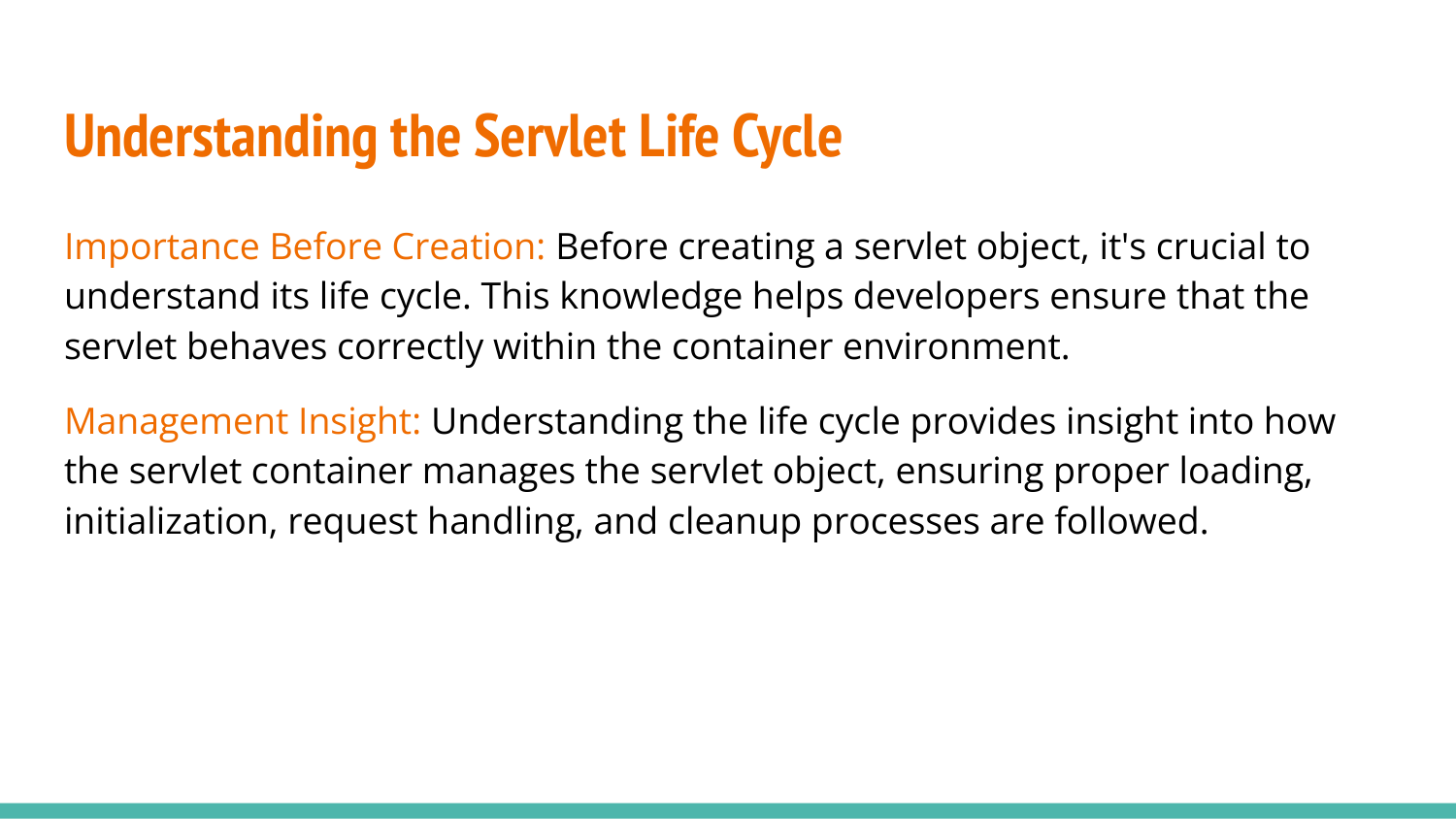

# Understanding the Servlet Life Cycle

Importance Before Creation: Before creating a servlet object, it's crucial to understand its life cycle. This knowledge helps developers ensure that the servlet behaves correctly within the container environment.
Management Insight: Understanding the life cycle provides insight into how the servlet container manages the servlet object, ensuring proper loading, initialization, request handling, and cleanup processes are followed.